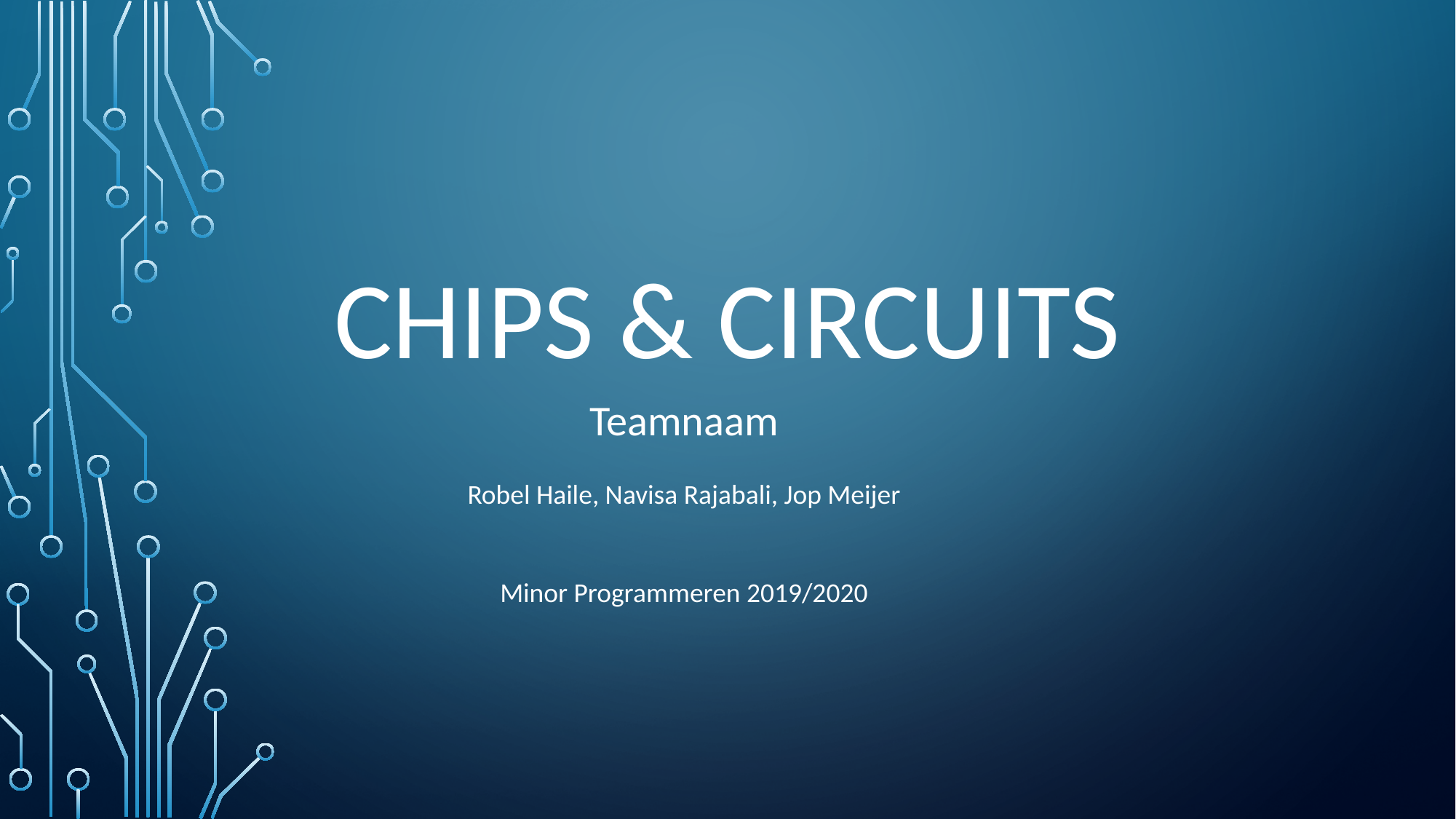

# Chips & Circuits
Teamnaam

Robel Haile, Navisa Rajabali, Jop Meijer

Minor Programmeren 2019/2020